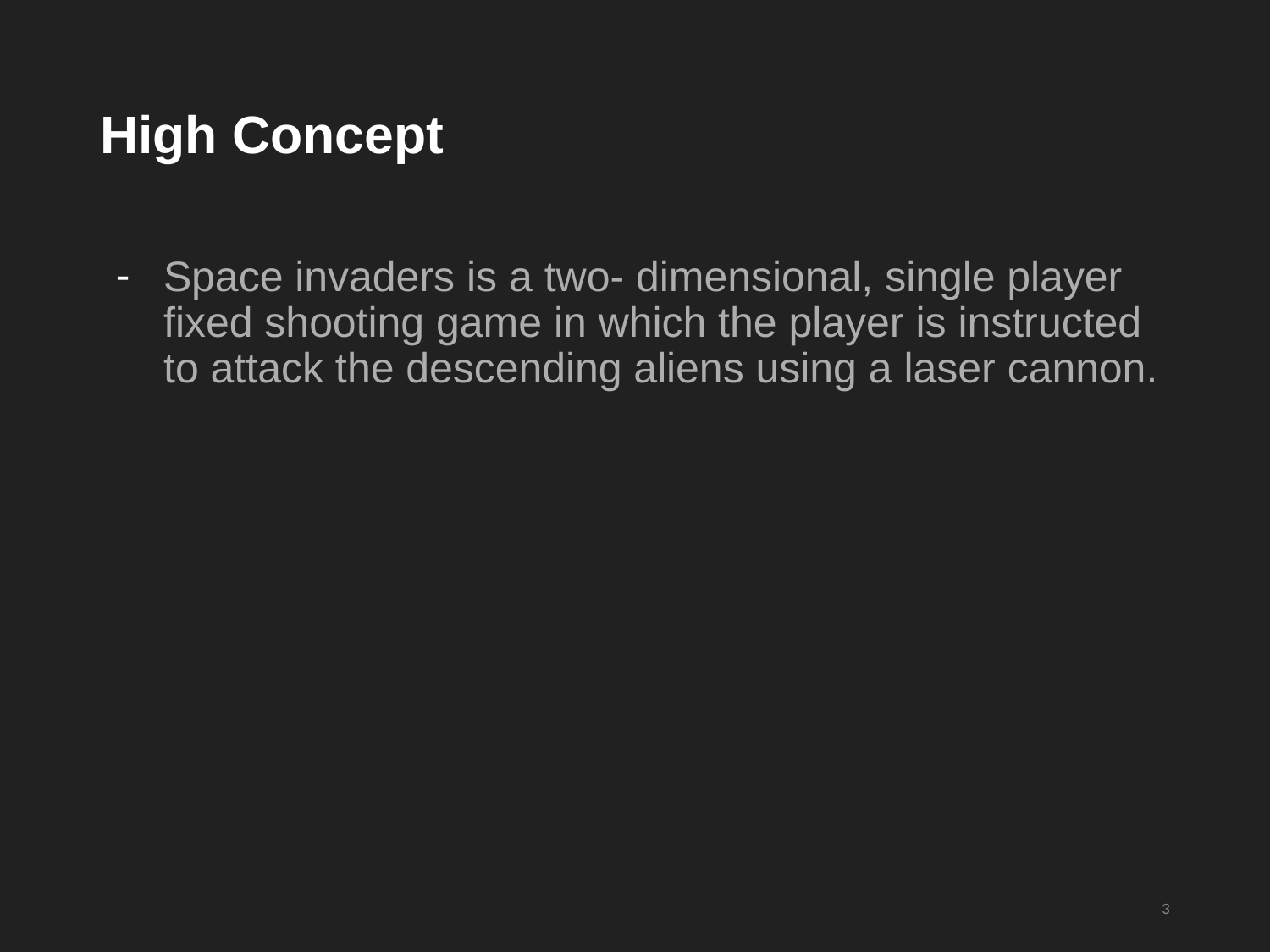

# High Concept
Space invaders is a two- dimensional, single player fixed shooting game in which the player is instructed to attack the descending aliens using a laser cannon.
3